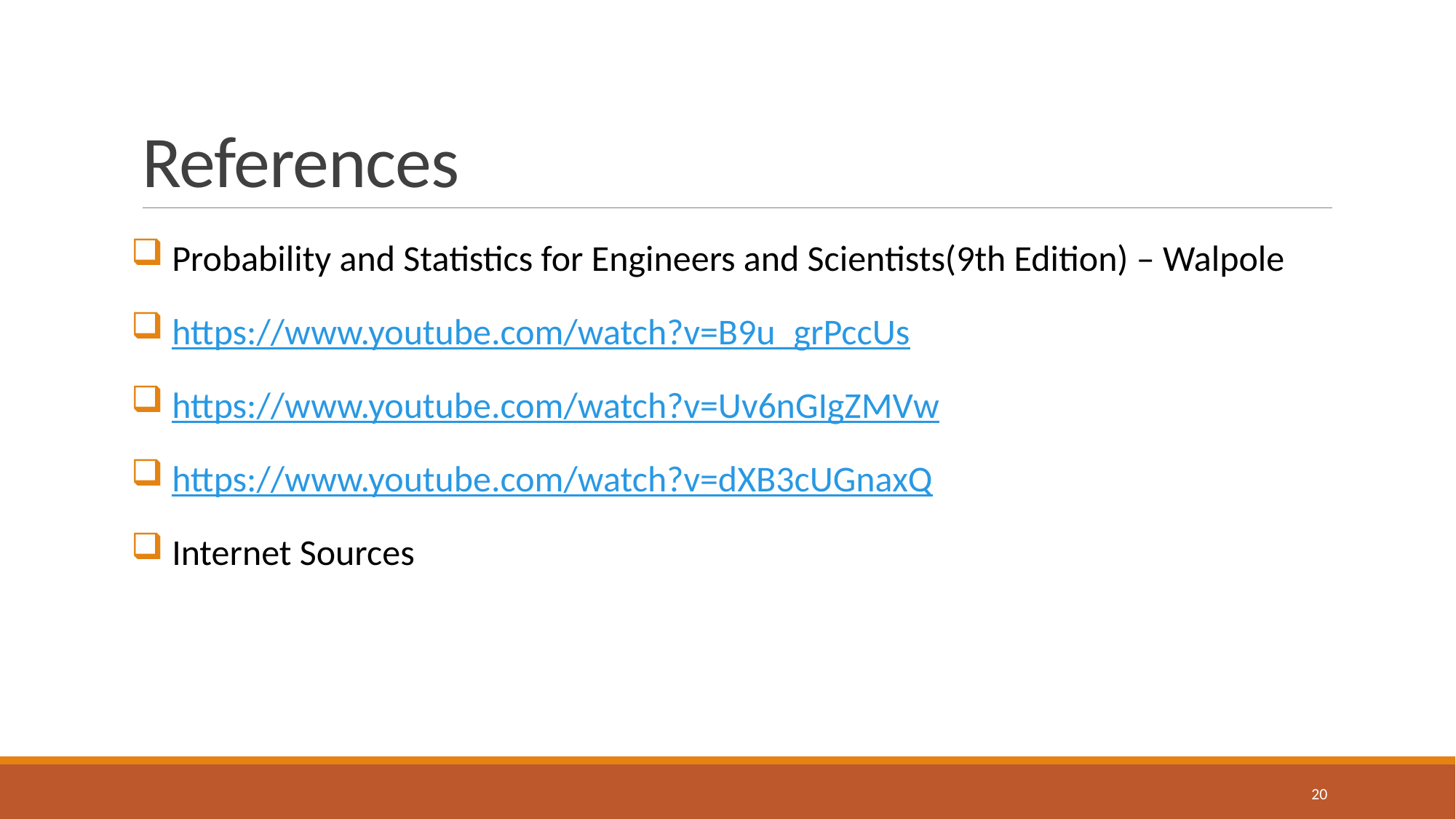

# References
 Probability and Statistics for Engineers and Scientists(9th Edition) – Walpole
 https://www.youtube.com/watch?v=B9u_grPccUs
 https://www.youtube.com/watch?v=Uv6nGIgZMVw
 https://www.youtube.com/watch?v=dXB3cUGnaxQ
 Internet Sources
20